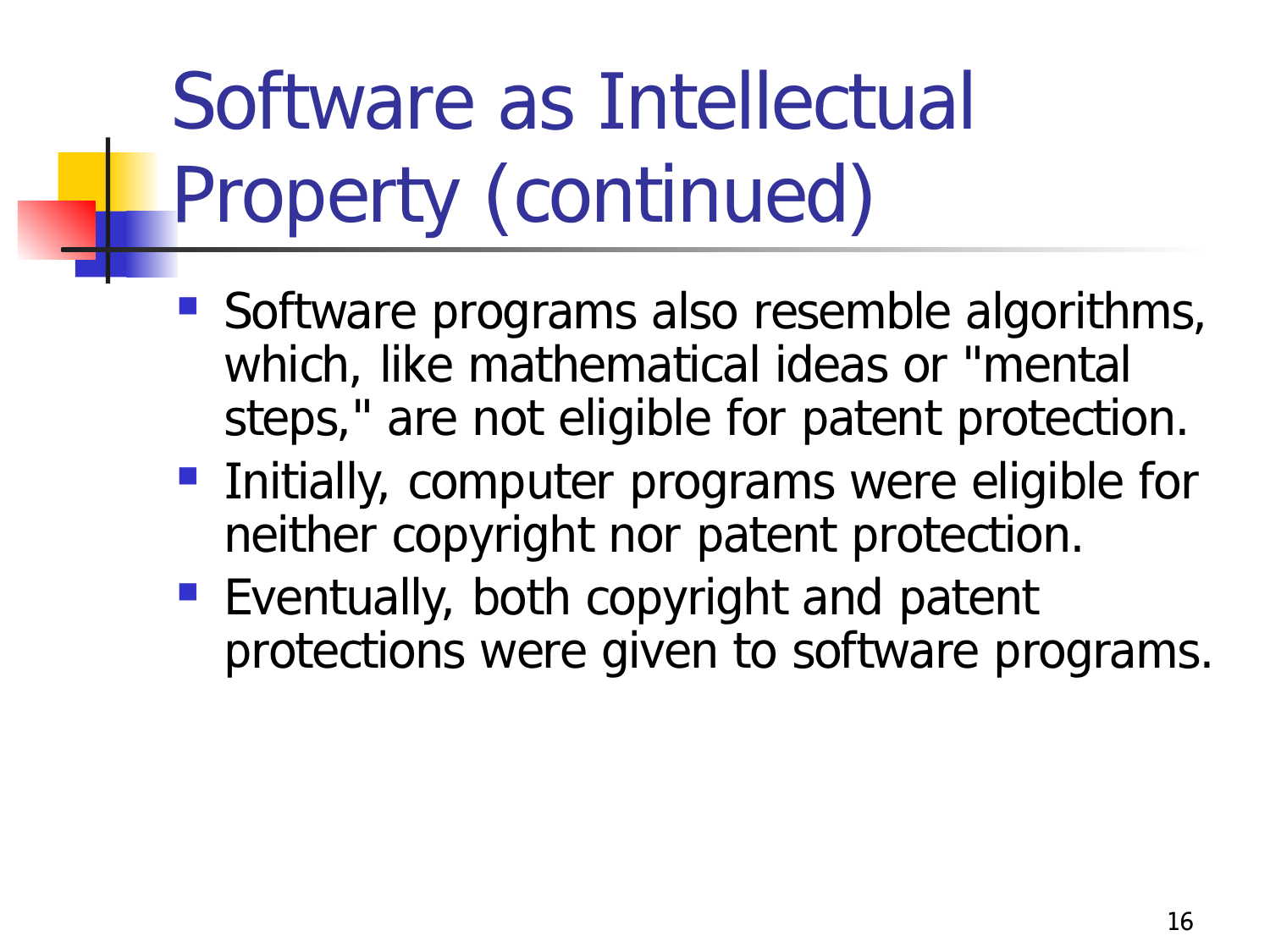

# Software as Intellectual Property (continued)
Software programs also resemble algorithms, which, like mathematical ideas or "mental steps," are not eligible for patent protection.
Initially, computer programs were eligible for neither copyright nor patent protection.
Eventually, both copyright and patent protections were given to software programs.
16